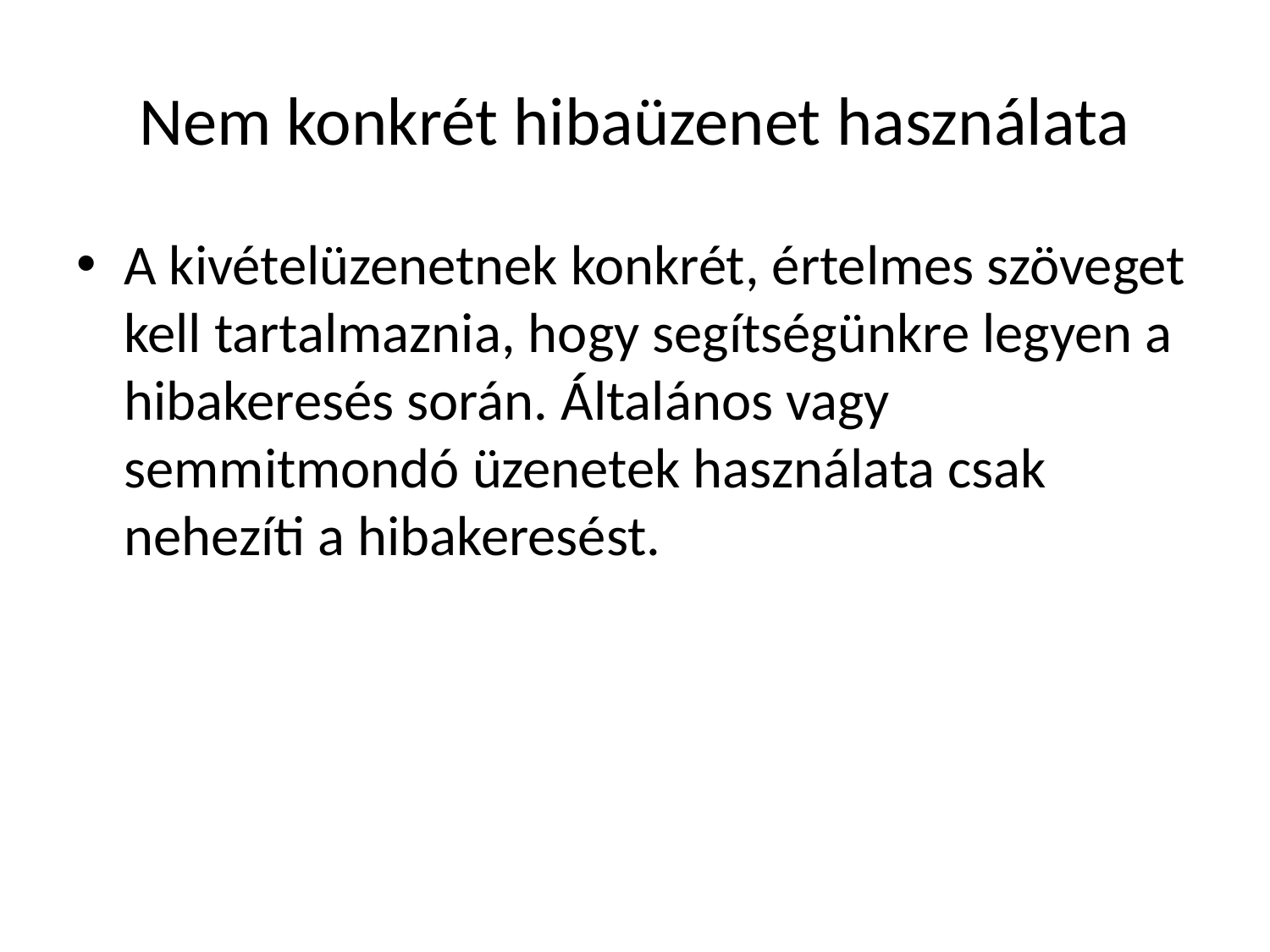

# Nem konkrét hibaüzenet használata
A kivételüzenetnek konkrét, értelmes szöveget kell tartalmaznia, hogy segítségünkre legyen a hibakeresés során. Általános vagy semmitmondó üzenetek használata csak nehezíti a hibakeresést.